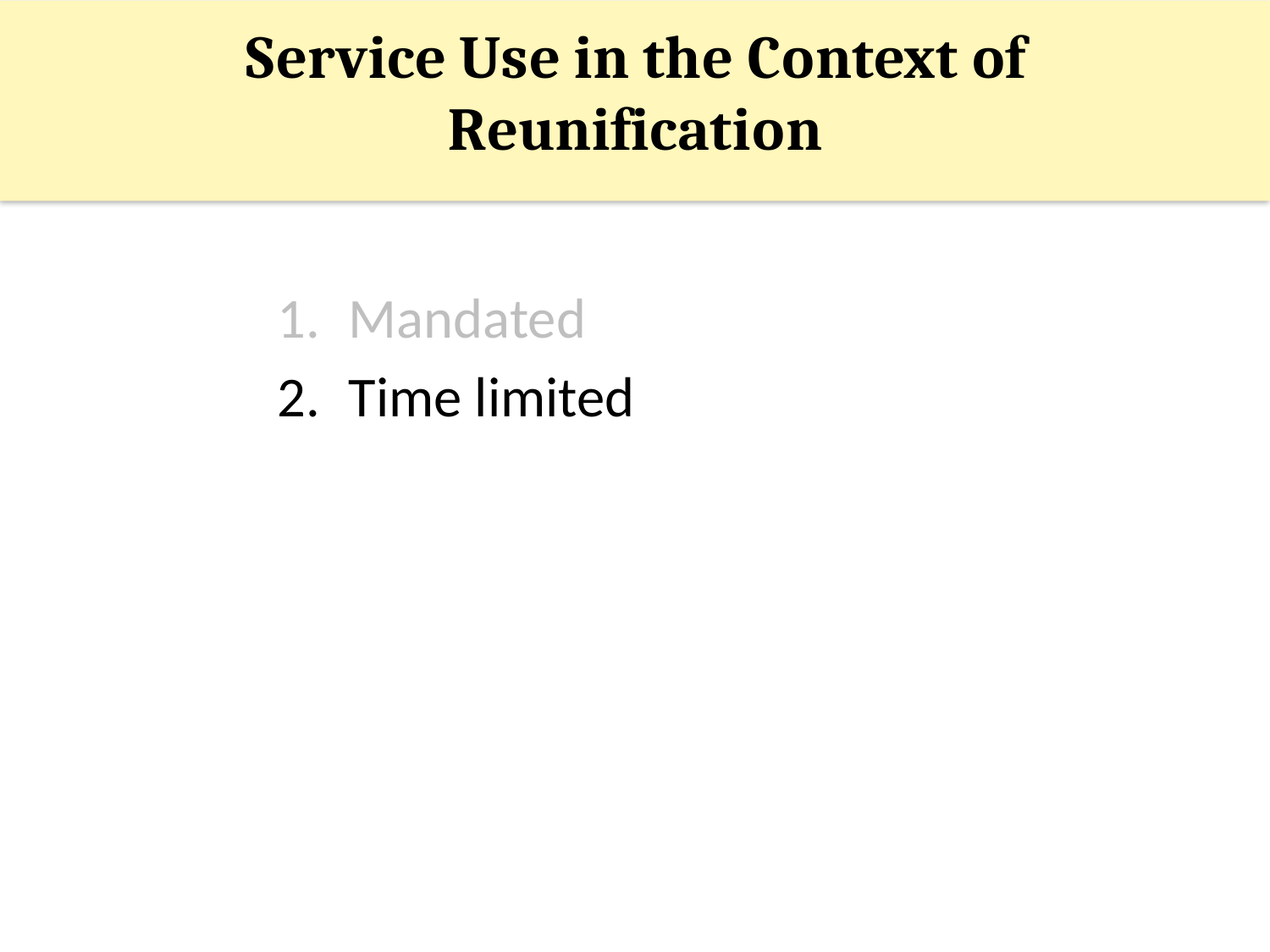

Service Use in the Context of Reunification
Mandated
Time limited